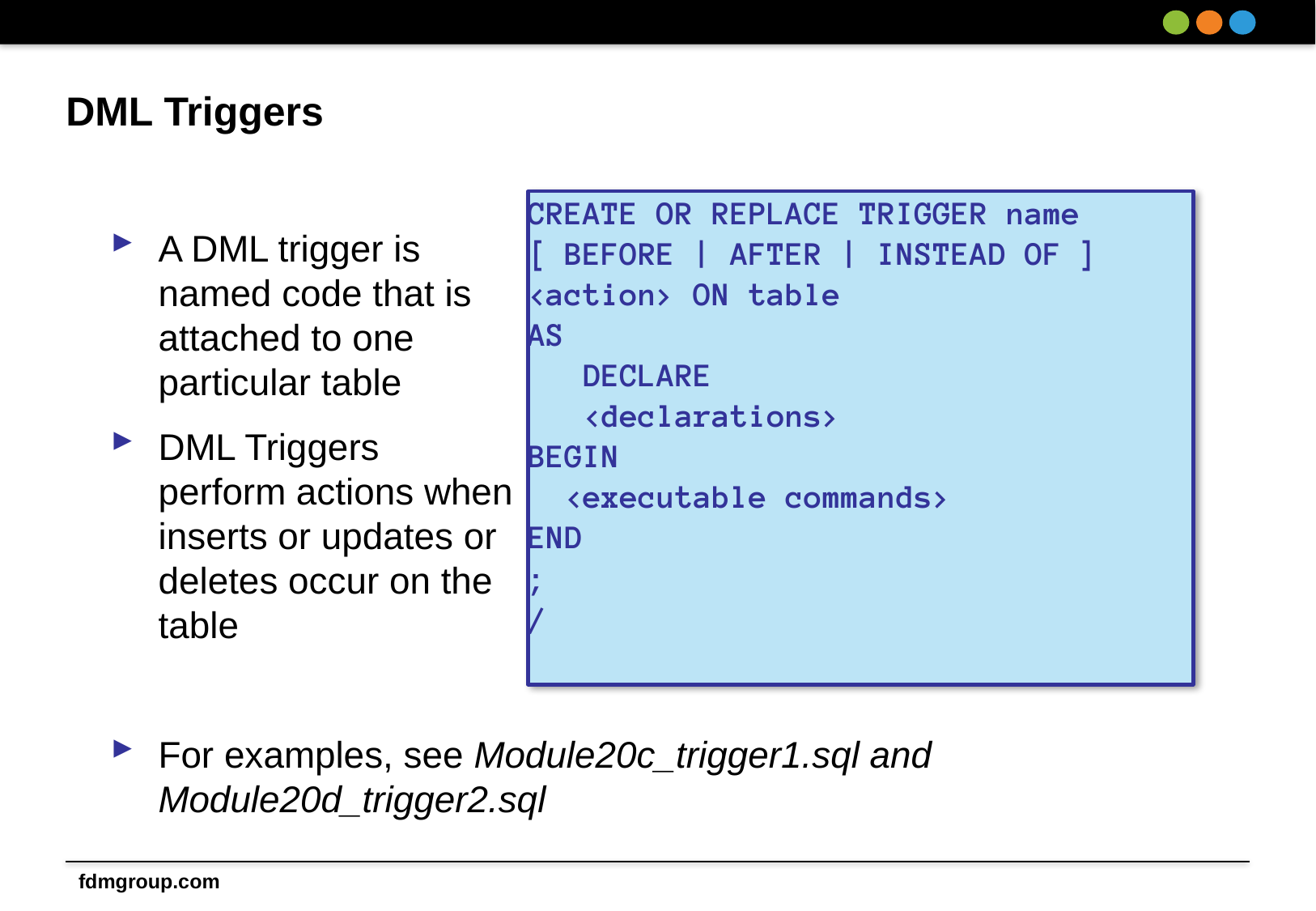

# DML Triggers
CREATE OR REPLACE TRIGGER name
[ BEFORE | AFTER | INSTEAD OF ]
<action> ON table
AS
   DECLARE
   <declarations>
BEGIN
  <executable commands>
END
;
/
A DML trigger is
named code that is
attached to one
particular table
DML Triggers
perform actions when
inserts or updates or
deletes occur on the
table

For examples, see Module20c_trigger1.sql and Module20d_trigger2.sql